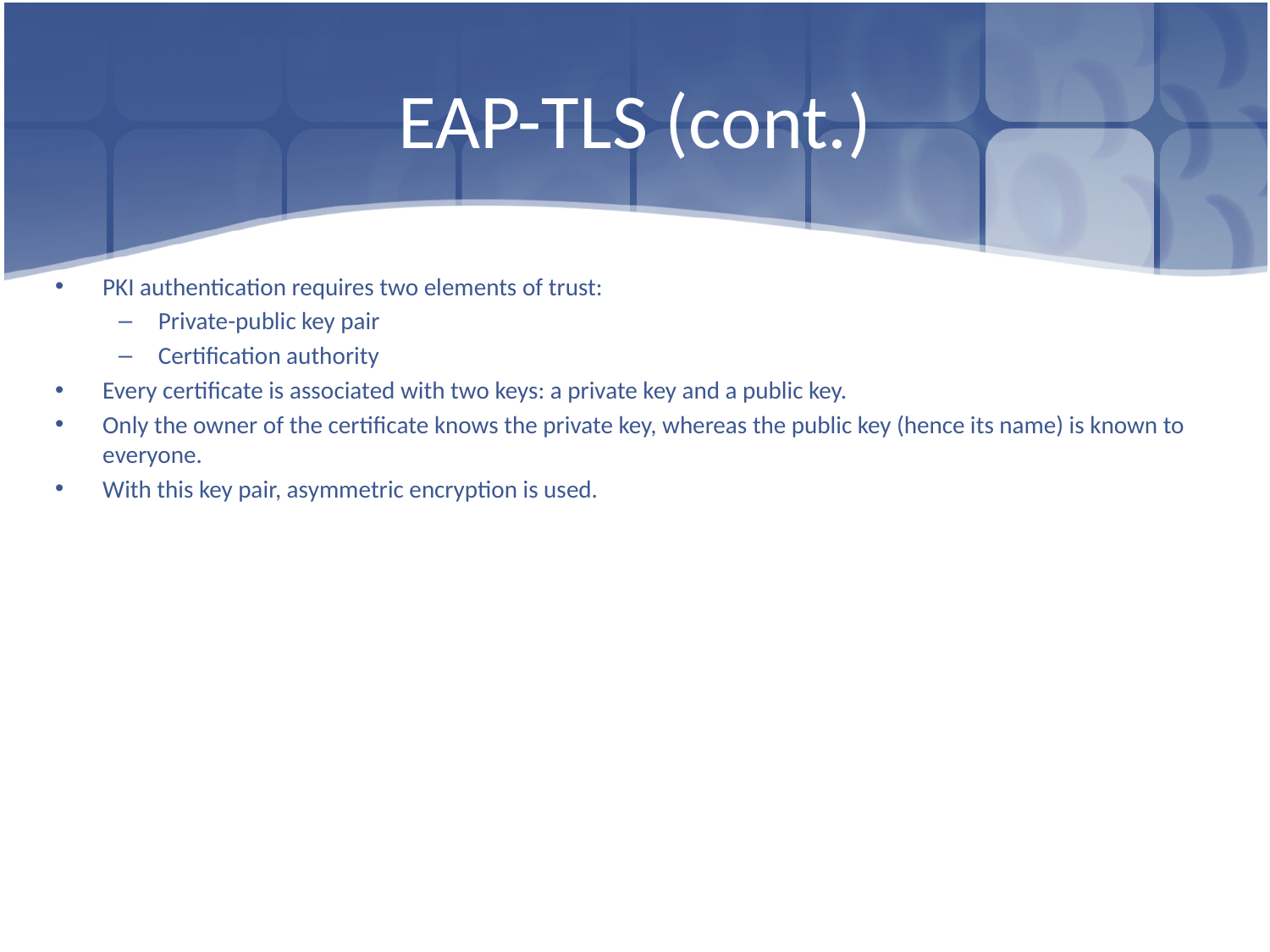

# EAP-TLS (cont.)
PKI authentication requires two elements of trust:
Private-public key pair
Certification authority
Every certificate is associated with two keys: a private key and a public key.
Only the owner of the certificate knows the private key, whereas the public key (hence its name) is known to everyone.
With this key pair, asymmetric encryption is used.